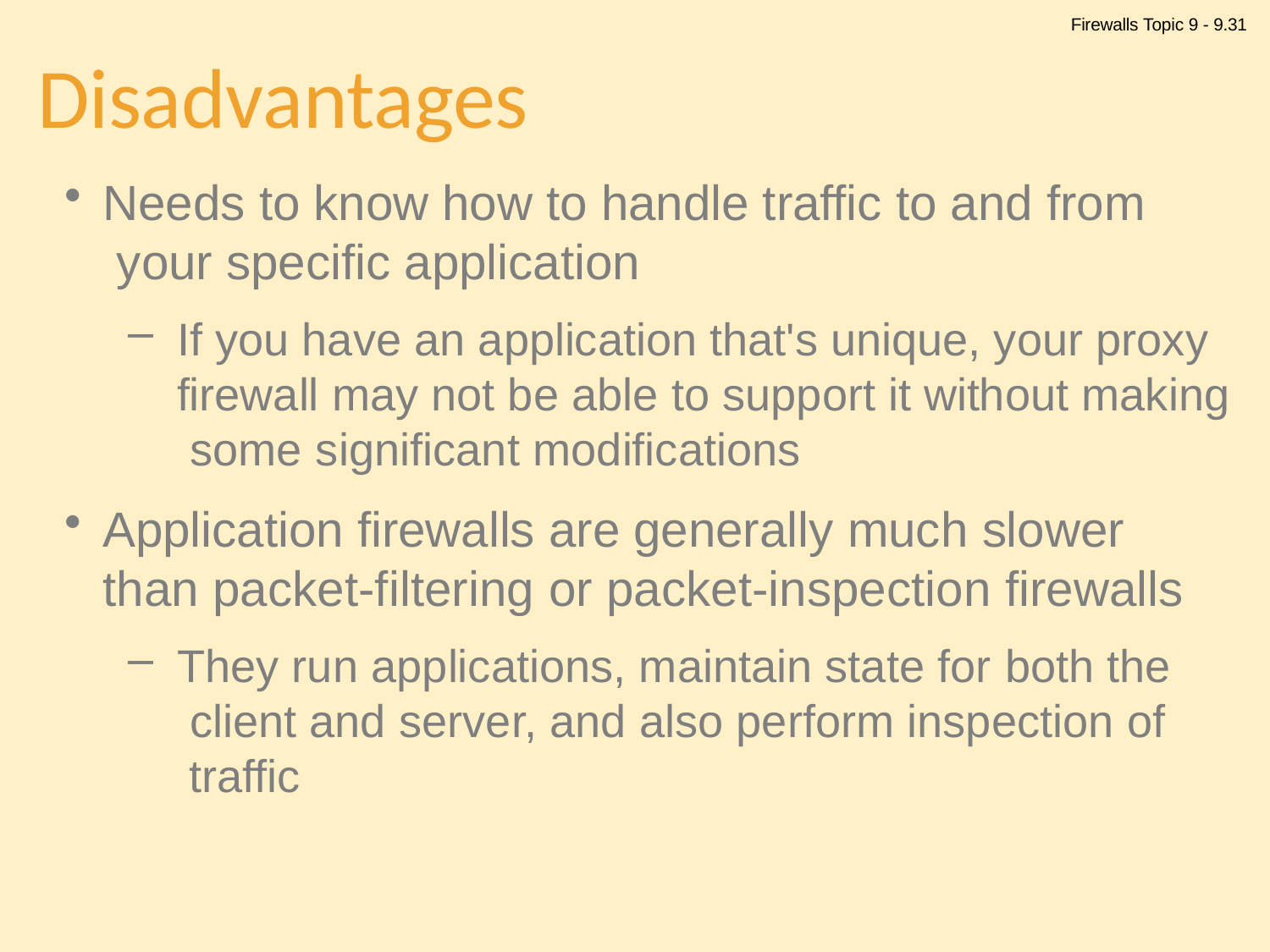

Firewalls Topic 9 - 9.31
# Disadvantages
Needs to know how to handle traffic to and from  your specific application
If you have an application that's unique, your proxy  firewall may not be able to support it without making  some significant modifications
Application firewalls are generally much slower  than packet-filtering or packet-inspection firewalls
They run applications, maintain state for both the  client and server, and also perform inspection of  traffic